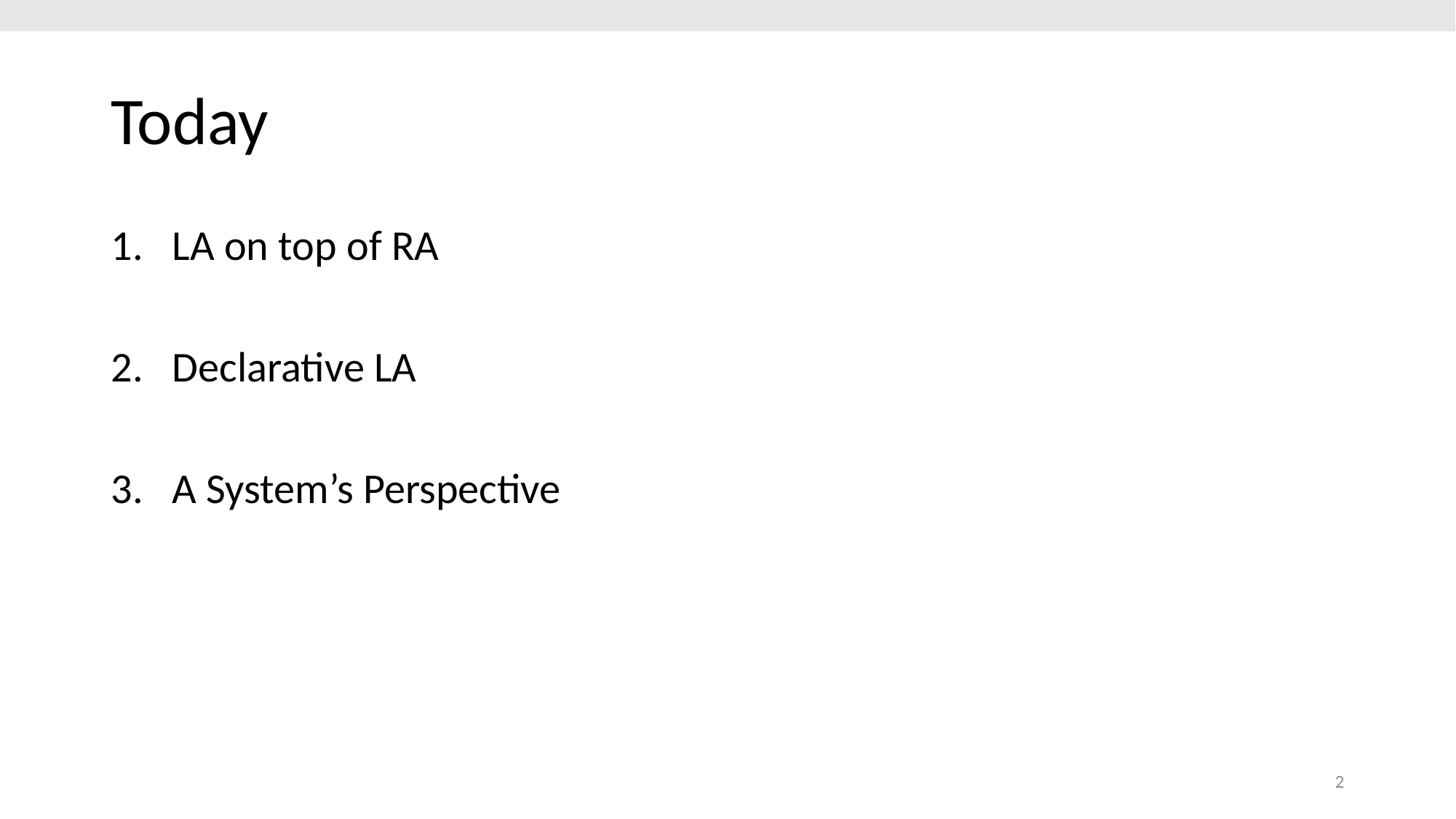

# Today
LA on top of RA

Declarative LA

A System’s Perspective

2